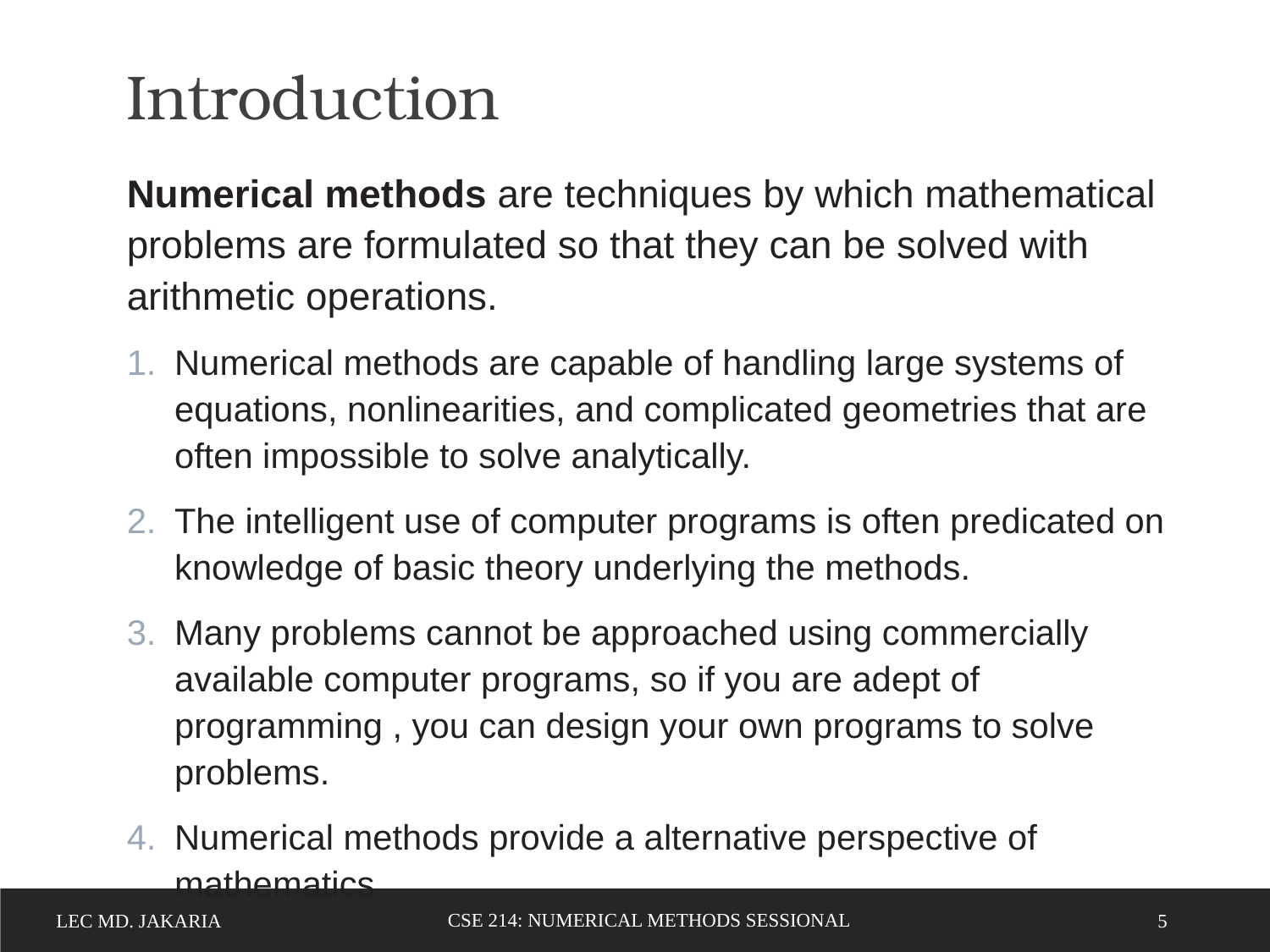

Introduction
Numerical methods are techniques by which mathematical problems are formulated so that they can be solved with arithmetic operations.
Numerical methods are capable of handling large systems of equations, nonlinearities, and complicated geometries that are often impossible to solve analytically.
The intelligent use of computer programs is often predicated on knowledge of basic theory underlying the methods.
Many problems cannot be approached using commercially available computer programs, so if you are adept of programming , you can design your own programs to solve problems.
Numerical methods provide a alternative perspective of mathematics
CSE 214: Numerical Methods Sessional
Lec MD. Jakaria
5